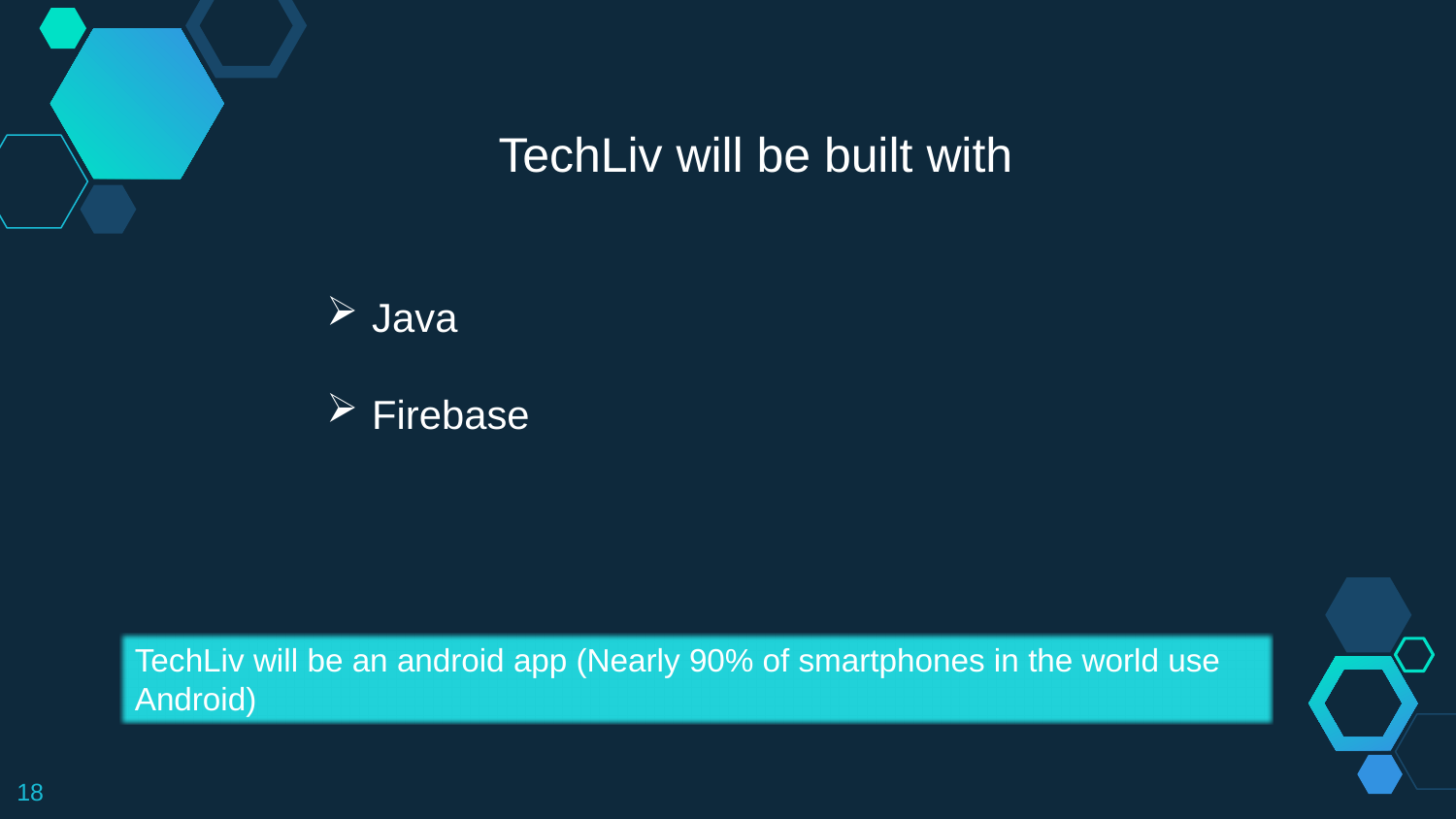

TechLiv will be built with
Java

Firebase

TechLiv will be an android app (Nearly 90% of smartphones in the world use Android)
18